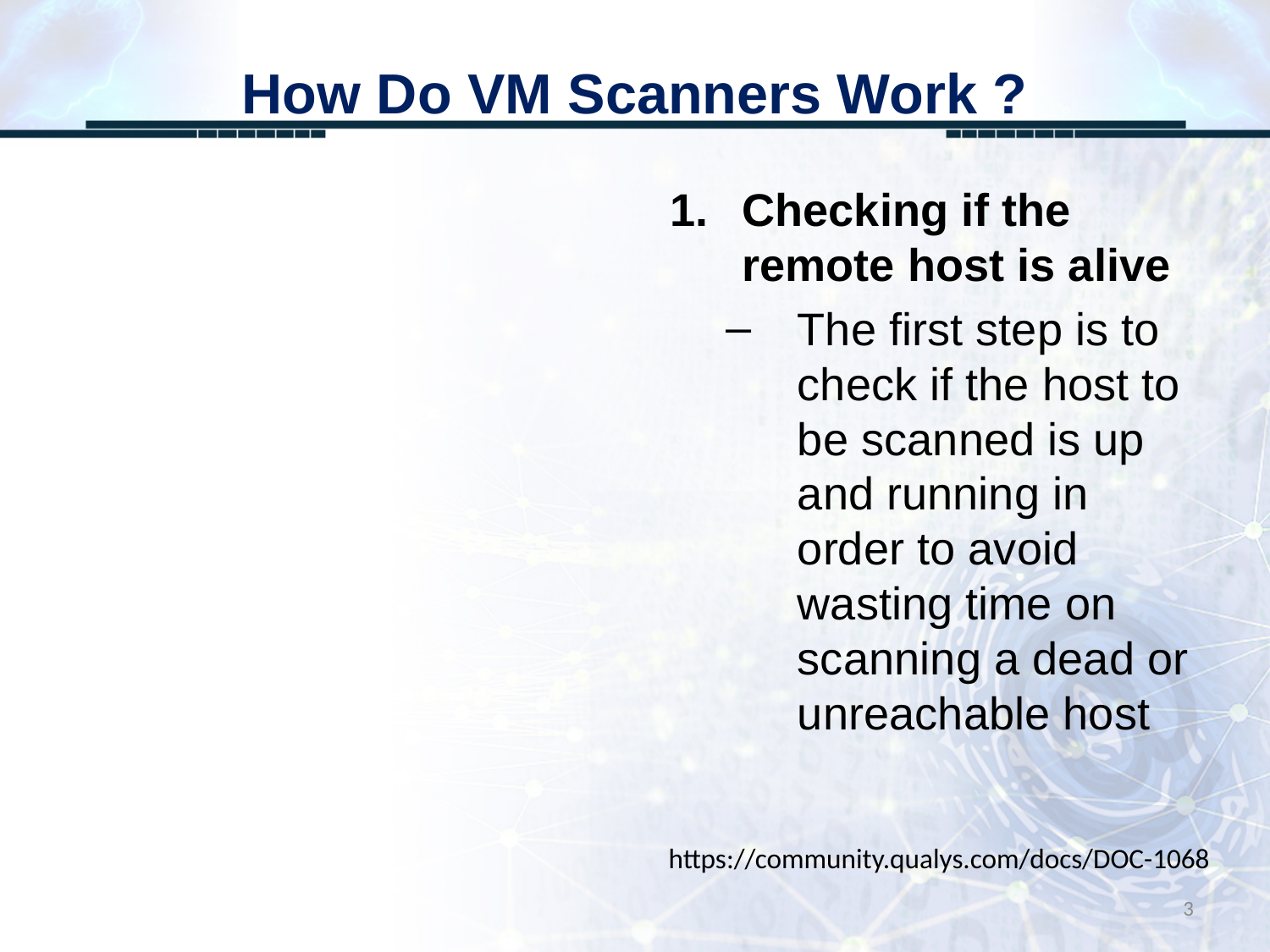

# How Do VM Scanners Work ?
Checking if the remote host is alive
The first step is to check if the host to be scanned is up and running in order to avoid wasting time on scanning a dead or unreachable host
https://community.qualys.com/docs/DOC-1068
3